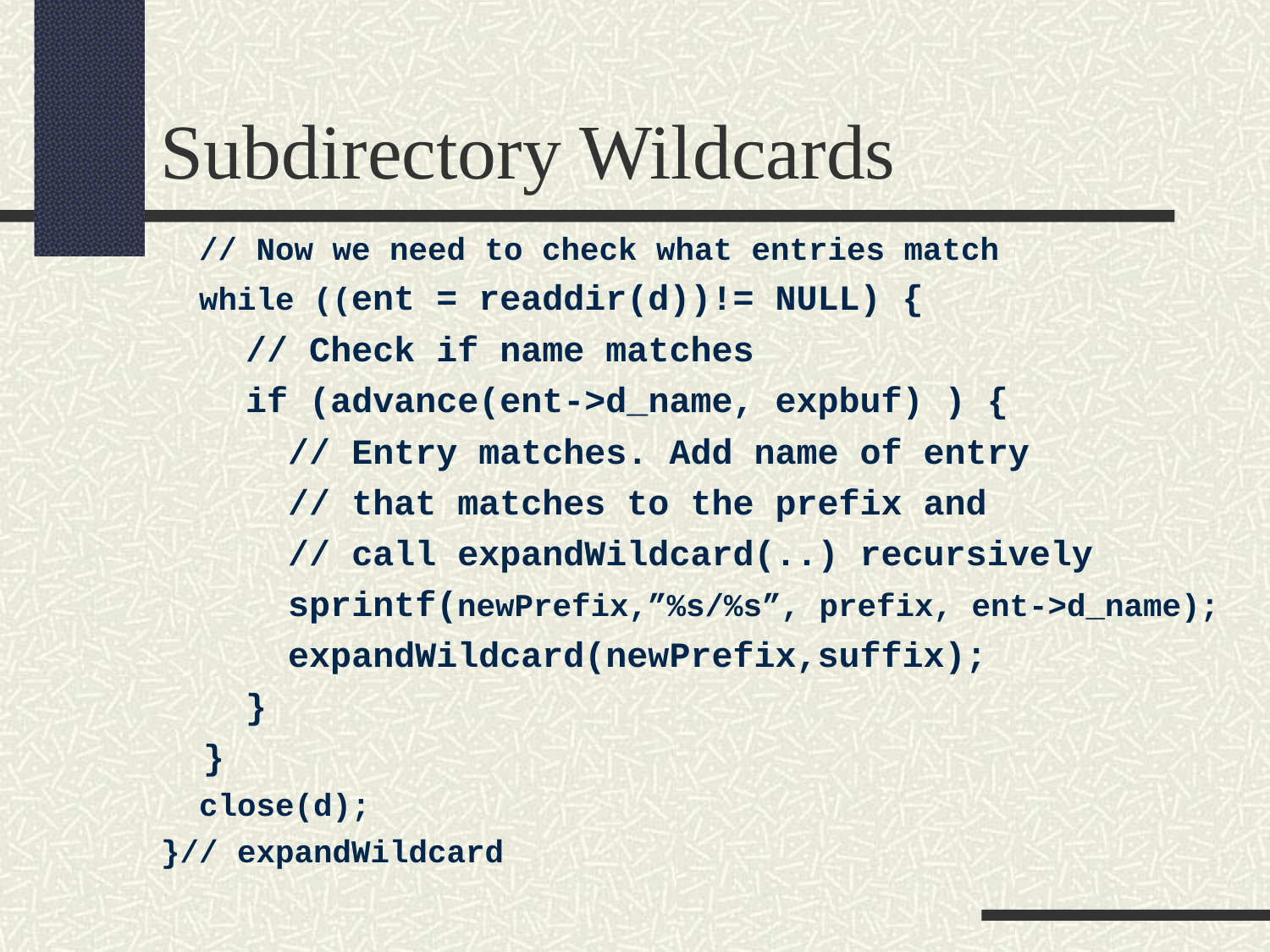

Subdirectory Wildcards
  // Now we need to check what entries match
  while ((ent = readdir(d))!= NULL) {
    // Check if name matches
    if (advance(ent->d_name, expbuf) ) {
      // Entry matches. Add name of entry
      // that matches to the prefix and
      // call expandWildcard(..) recursively
      sprintf(newPrefix,”%s/%s”, prefix, ent->d_name);
      expandWildcard(newPrefix,suffix);
    }
  }
  close(d);
}// expandWildcard